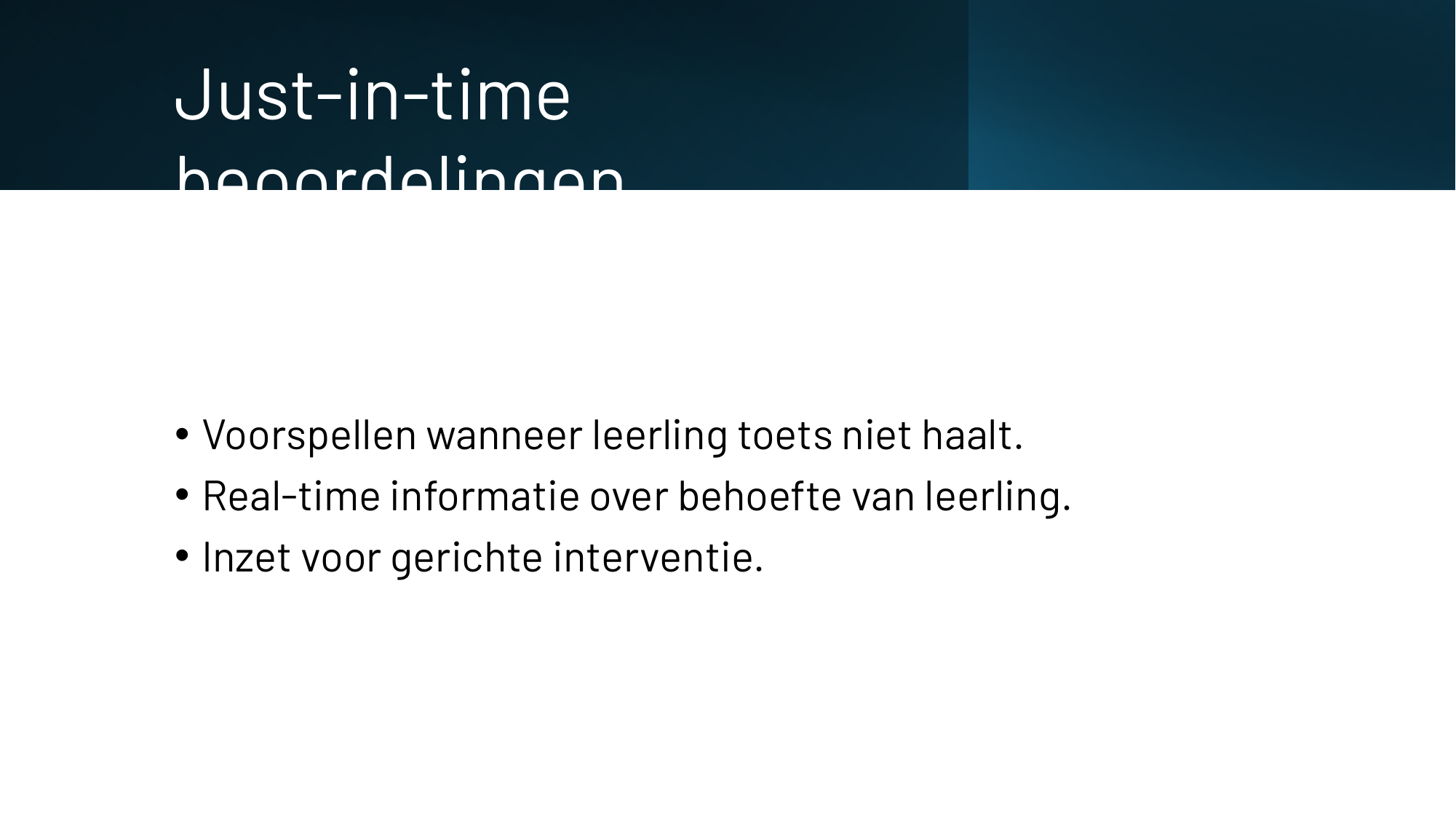

#
Just-in-time beoordelingen
Voorspellen wanneer leerling toets niet haalt.
Real-time informatie over behoefte van leerling.
Inzet voor gerichte interventie.